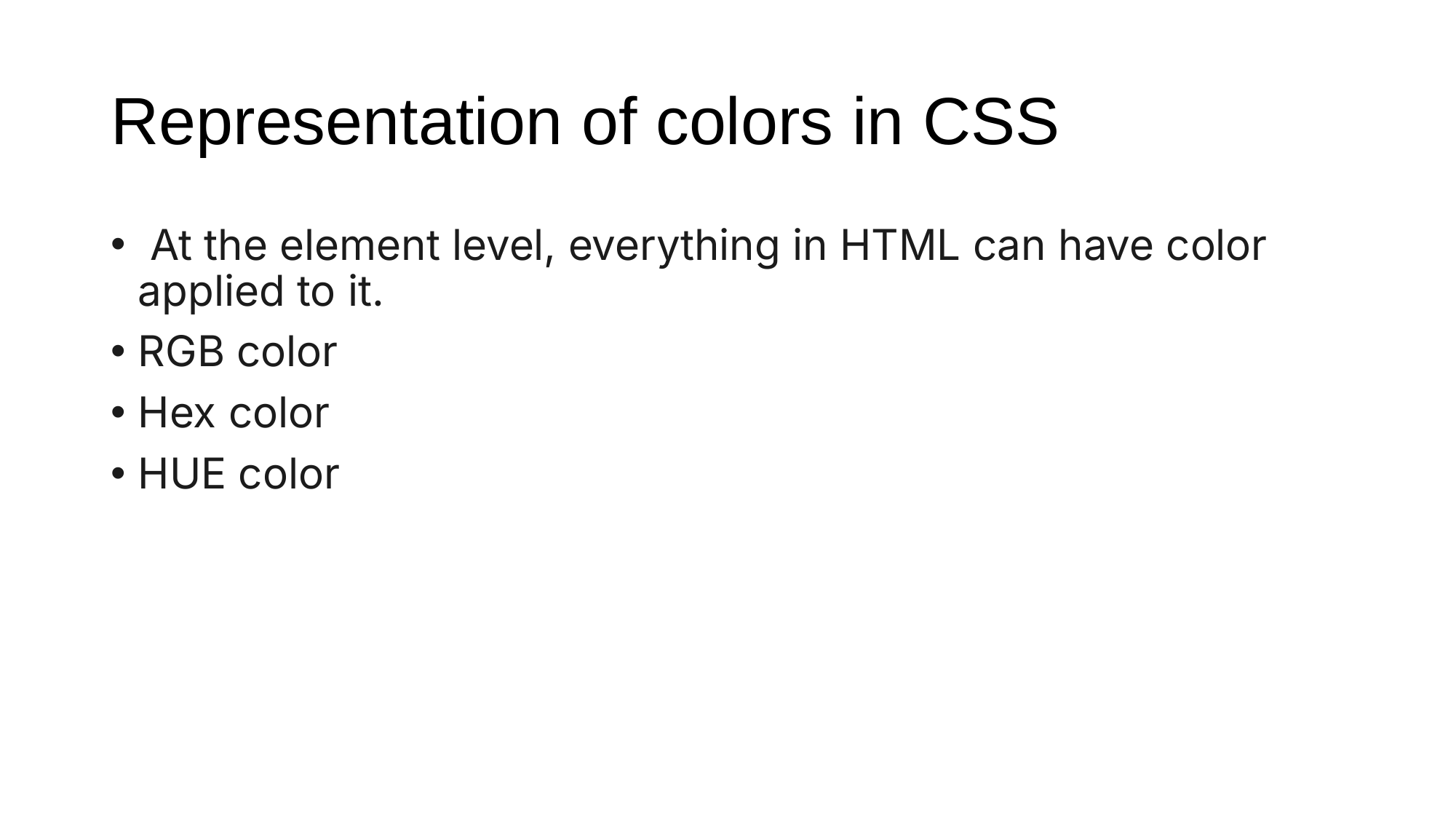

# Representation of colors in CSS
 At the element level, everything in HTML can have color applied to it.
RGB color
Hex color
HUE color